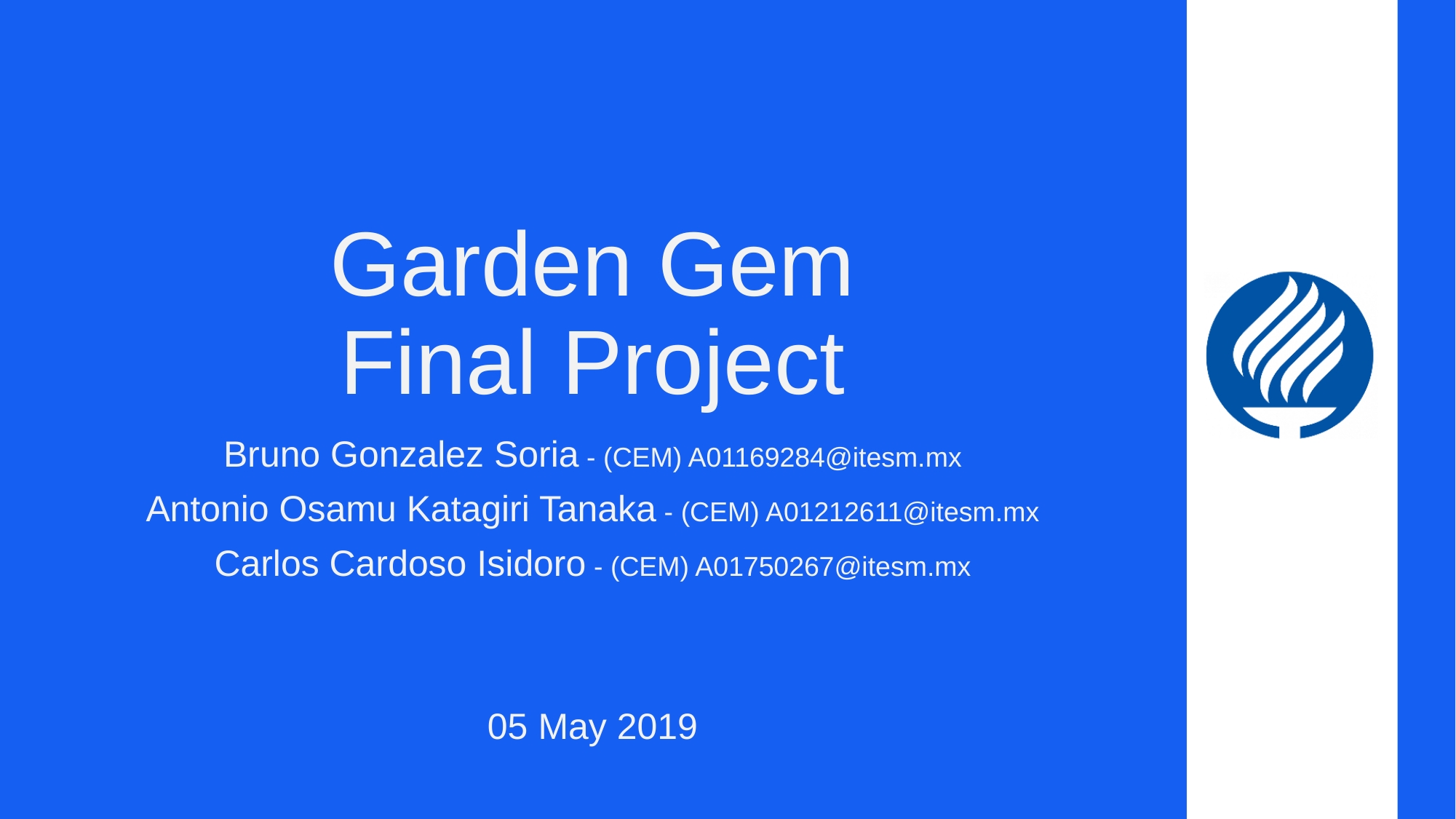

# Garden Gem Final Project
Bruno Gonzalez Soria - (CEM) A01169284@itesm.mx
Antonio Osamu Katagiri Tanaka - (CEM) A01212611@itesm.mx
Carlos Cardoso Isidoro - (CEM) A01750267@itesm.mx

05 May 2019